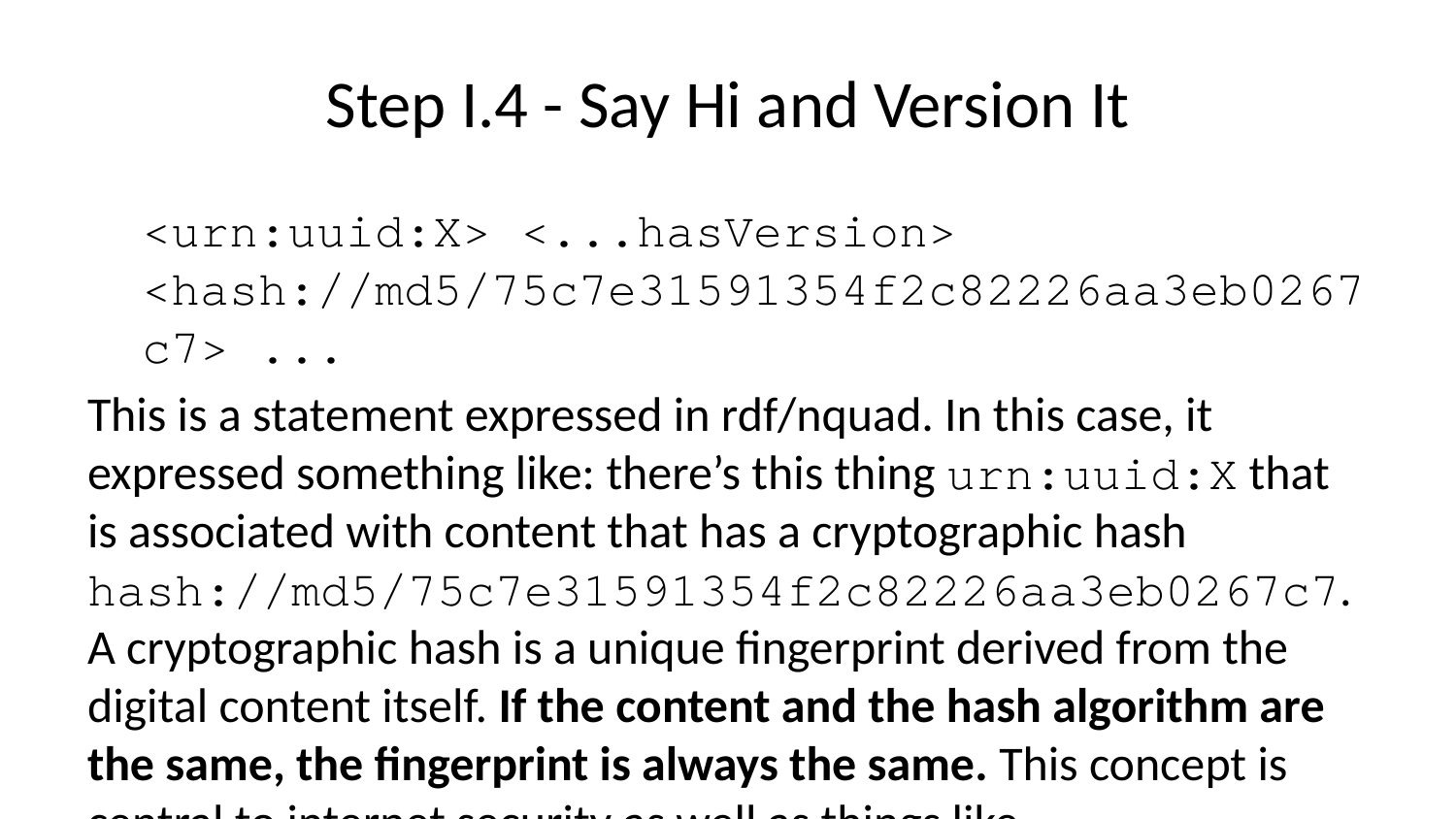

# Step I.4 - Say Hi and Version It
<urn:uuid:X> <...hasVersion> <hash://md5/75c7e31591354f2c82226aa3eb0267c7> ...
This is a statement expressed in rdf/nquad. In this case, it expressed something like: there’s this thing urn:uuid:X that is associated with content that has a cryptographic hash hash://md5/75c7e31591354f2c82226aa3eb0267c7. A cryptographic hash is a unique fingerprint derived from the digital content itself. If the content and the hash algorithm are the same, the fingerprint is always the same. This concept is central to internet security as well as things like cryptocurrencies.